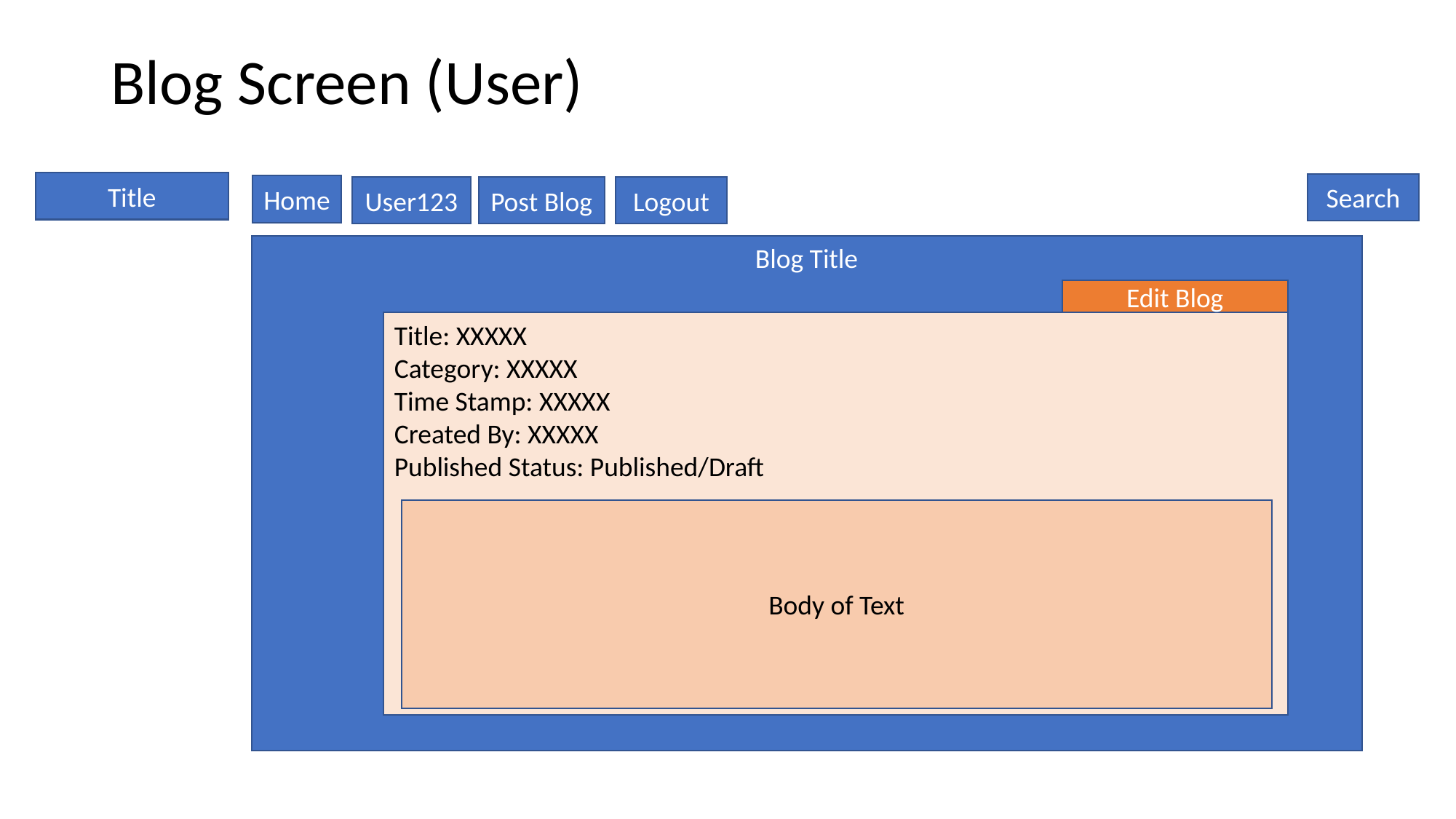

# Blog Screen (User)
Title
Search
Home
User123
Post Blog
Logout
Blog Title
Edit Blog
Title: XXXXX
Category: XXXXX
Time Stamp: XXXXX
Created By: XXXXX
Published Status: Published/Draft

Body of Text